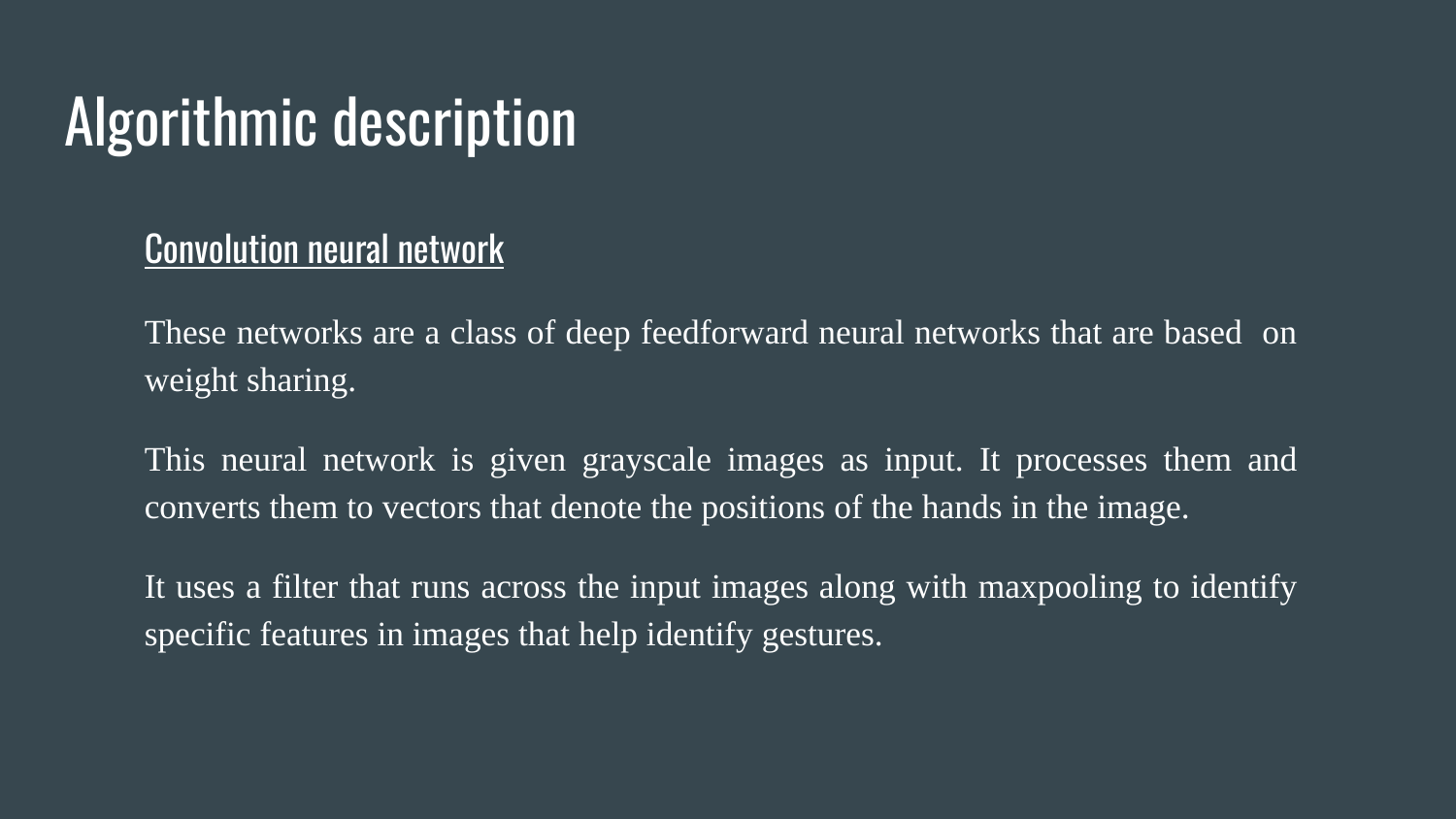

# Algorithmic description
Convolution neural network
These networks are a class of deep feedforward neural networks that are based  on weight sharing.
This neural network is given grayscale images as input. It processes them and converts them to vectors that denote the positions of the hands in the image.
It uses a filter that runs across the input images along with maxpooling to identify specific features in images that help identify gestures.